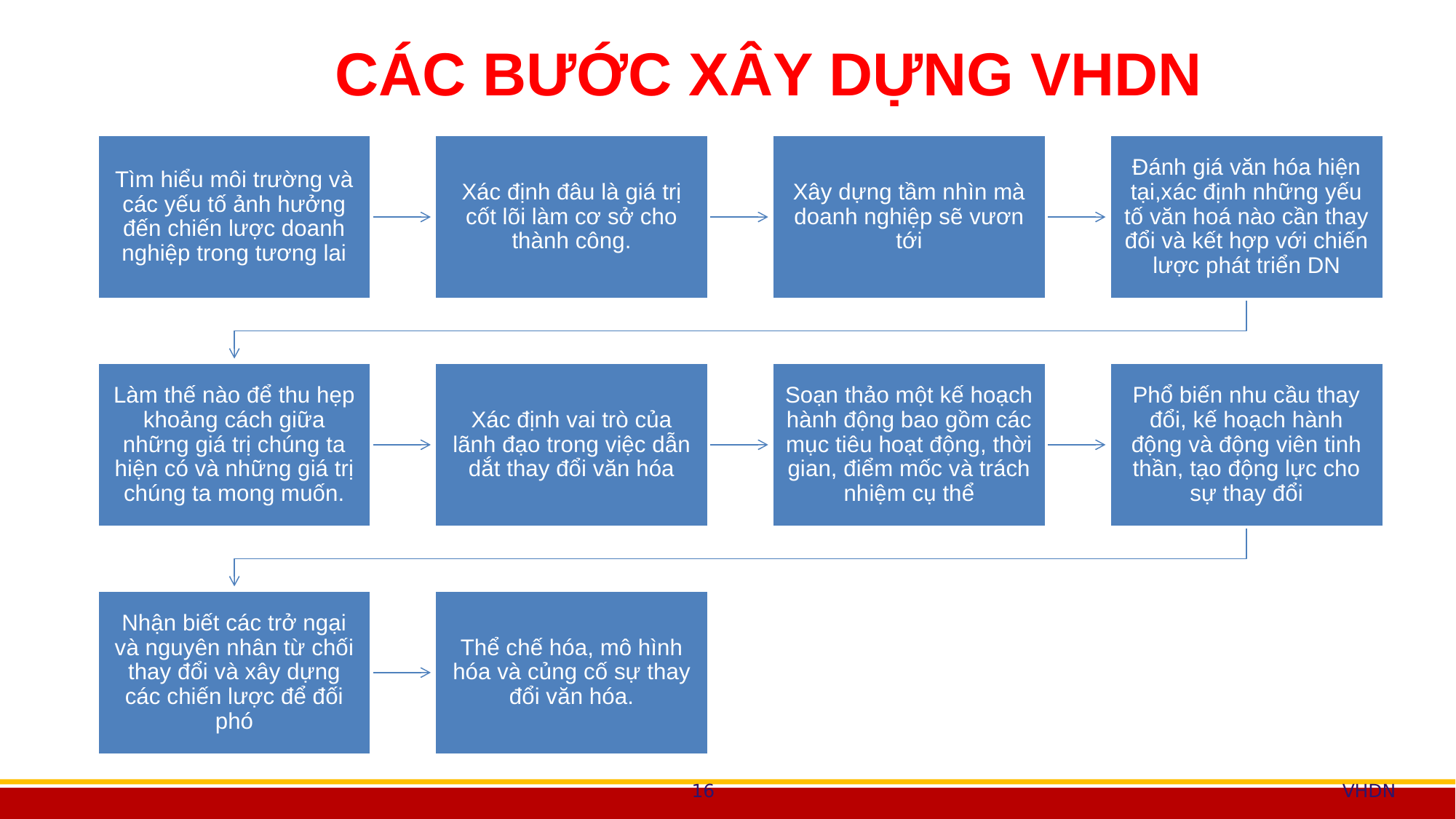

CÁC BƯỚC XÂY DỰNG VHDN

Tìm hiểu môi trường và các yếu tố ảnh hưởng đến chiến lược doanh nghiệp trong tương lai

Xác định đâu là giá trị cốt lõi làm cơ sở cho thành công.

Xây dựng tầm nhìn mà doanh nghiệp sẽ vươn tới

Đánh giá văn hóa hiện tại,xác định những yếu tố văn hoá nào cần thay đổi và kết hợp với chiến lược phát triển DN

Làm thế nào để thu hẹp khoảng cách giữa những giá trị chúng ta hiện có và những giá trị chúng ta mong muốn.

Xác định vai trò của lãnh đạo trong việc dẫn dắt thay đổi văn hóa

Soạn thảo một kế hoạch hành động bao gồm các mục tiêu hoạt động, thời gian, điểm mốc và trách nhiệm cụ thể

Phổ biến nhu cầu thay đổi, kế hoạch hành động và động viên tinh thần, tạo động lực cho sự thay đổi

Nhận biết các trở ngại và nguyên nhân từ chối thay đổi và xây dựng các chiến lược để đối phó
Thể chế hóa, mô hình hóa và củng cố sự thay đổi văn hóa.
16
VHDN